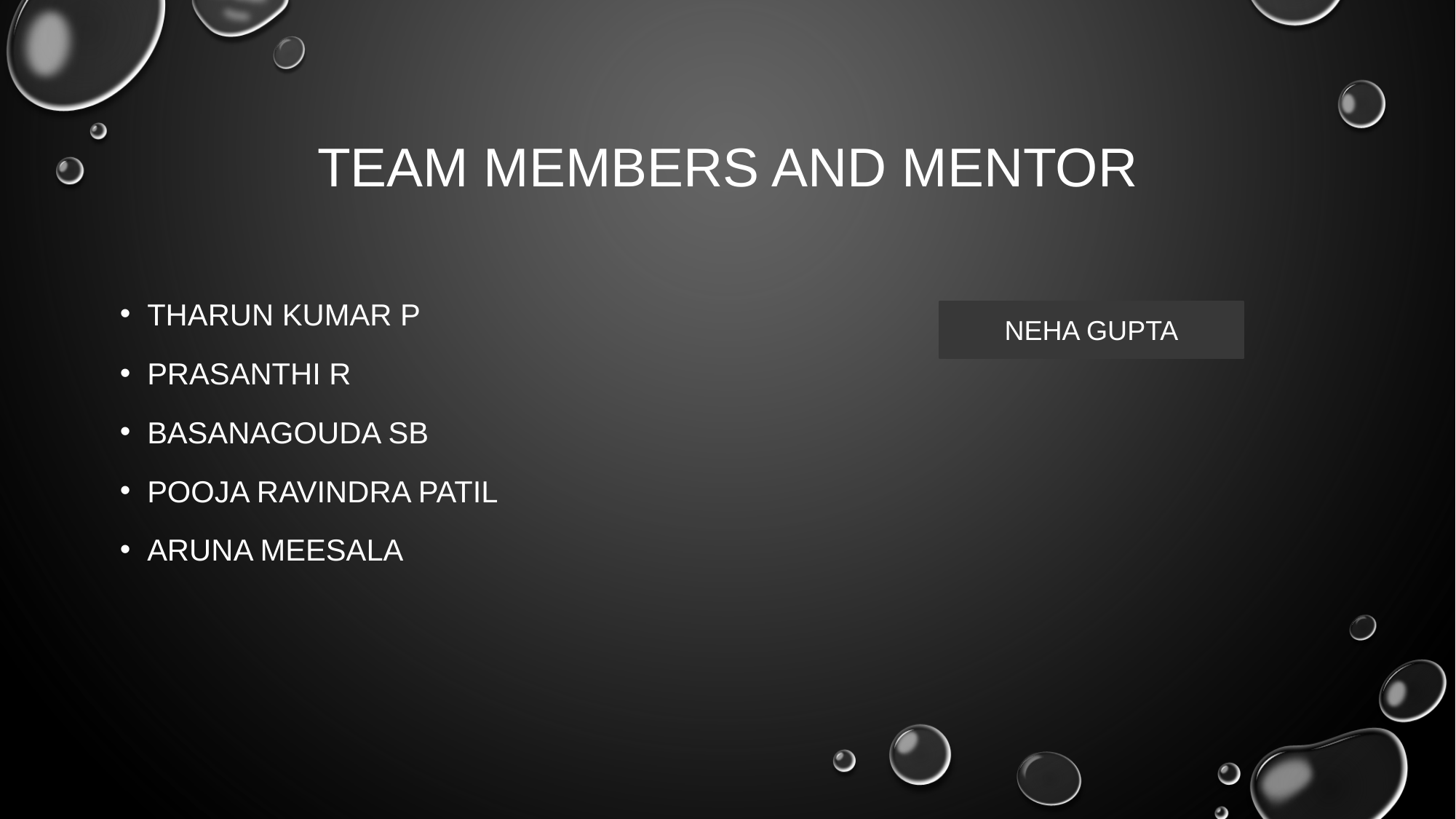

# Team members and mentor
Tharun kumar p
Prasanthi r
Basanagouda sb
Pooja ravindra patil
Aruna meesala
NEHA GUPTA